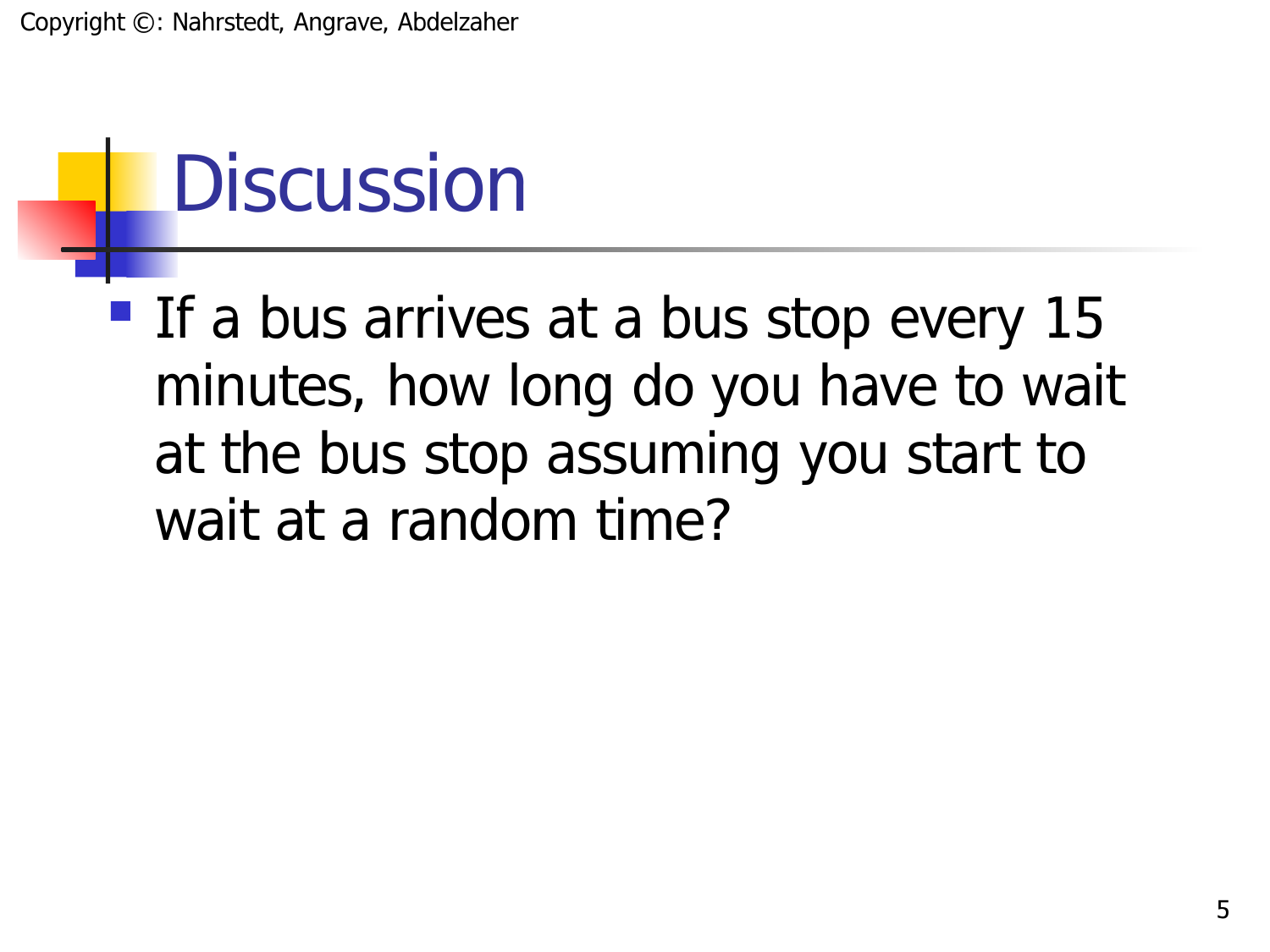

Copyright ©: Nahrstedt, Angrave, Abdelzaher
# Discussion
If a bus arrives at a bus stop every 15 minutes, how long do you have to wait at the bus stop assuming you start to wait at a random time?
5